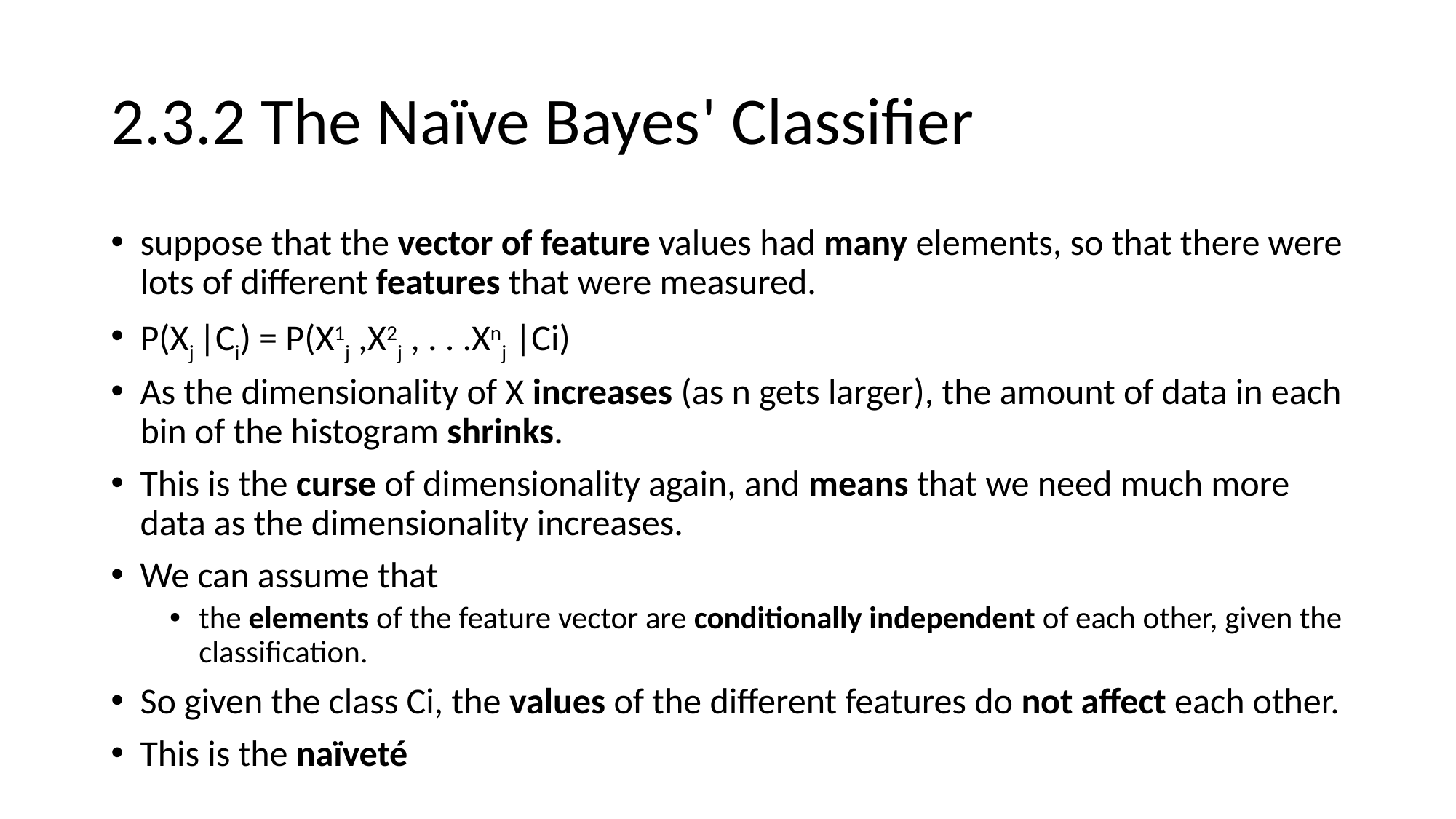

# 2.3.2 The Naïve Bayes' Classifier
suppose that the vector of feature values had many elements, so that there were lots of different features that were measured.
P(Xj |Ci) = P(X1j ,X2j , . . .Xnj |Ci)
As the dimensionality of X increases (as n gets larger), the amount of data in each bin of the histogram shrinks.
This is the curse of dimensionality again, and means that we need much more data as the dimensionality increases.
We can assume that
the elements of the feature vector are conditionally independent of each other, given the classification.
So given the class Ci, the values of the different features do not affect each other.
This is the naïveté